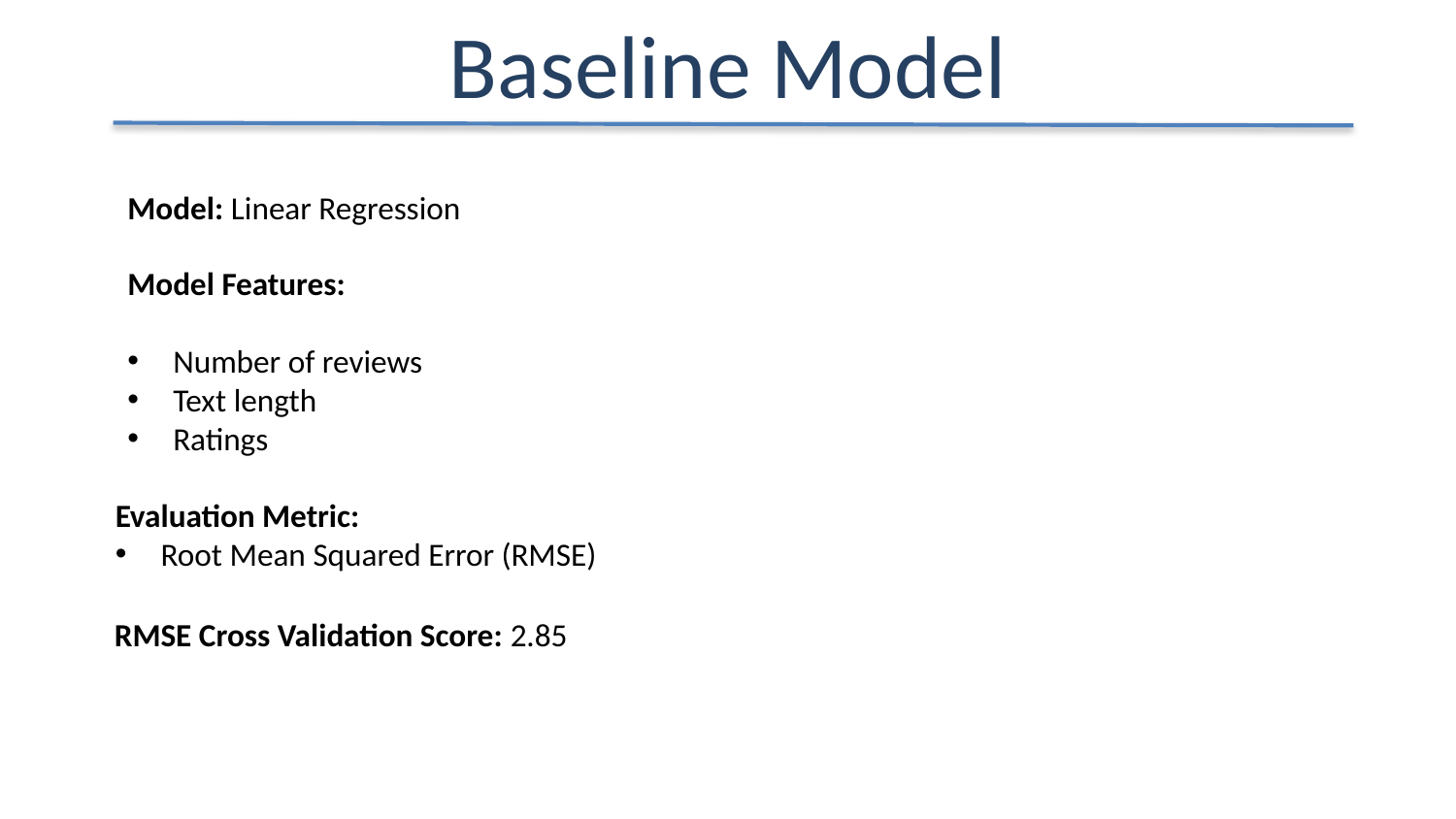

Baseline Model
Model: Linear Regression
Model Features:

Number of reviews
Text length
Ratings
Evaluation Metric:
Root Mean Squared Error (RMSE)
RMSE Cross Validation Score: 2.85